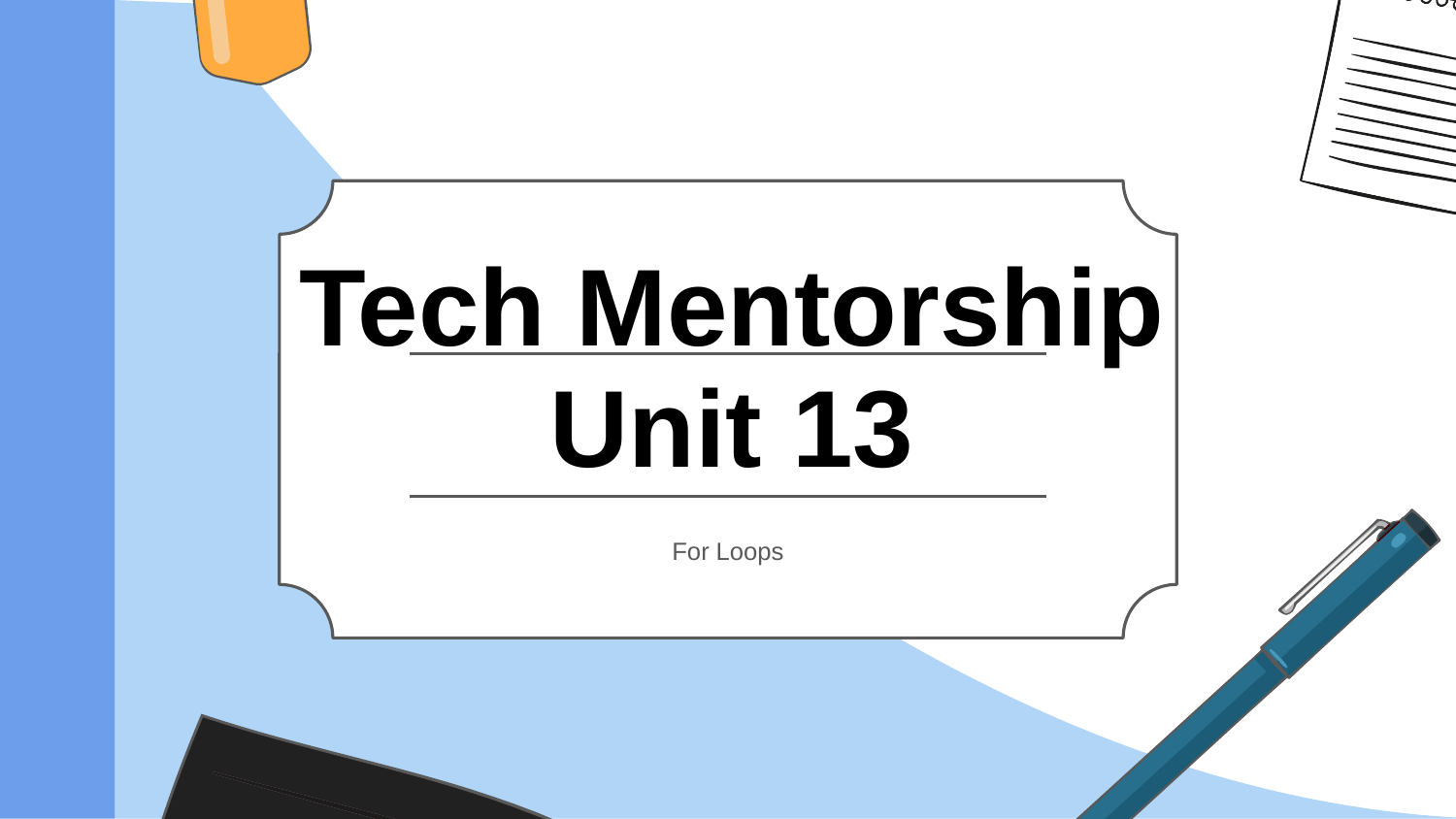

# Tech Mentorship Unit 13
For Loops